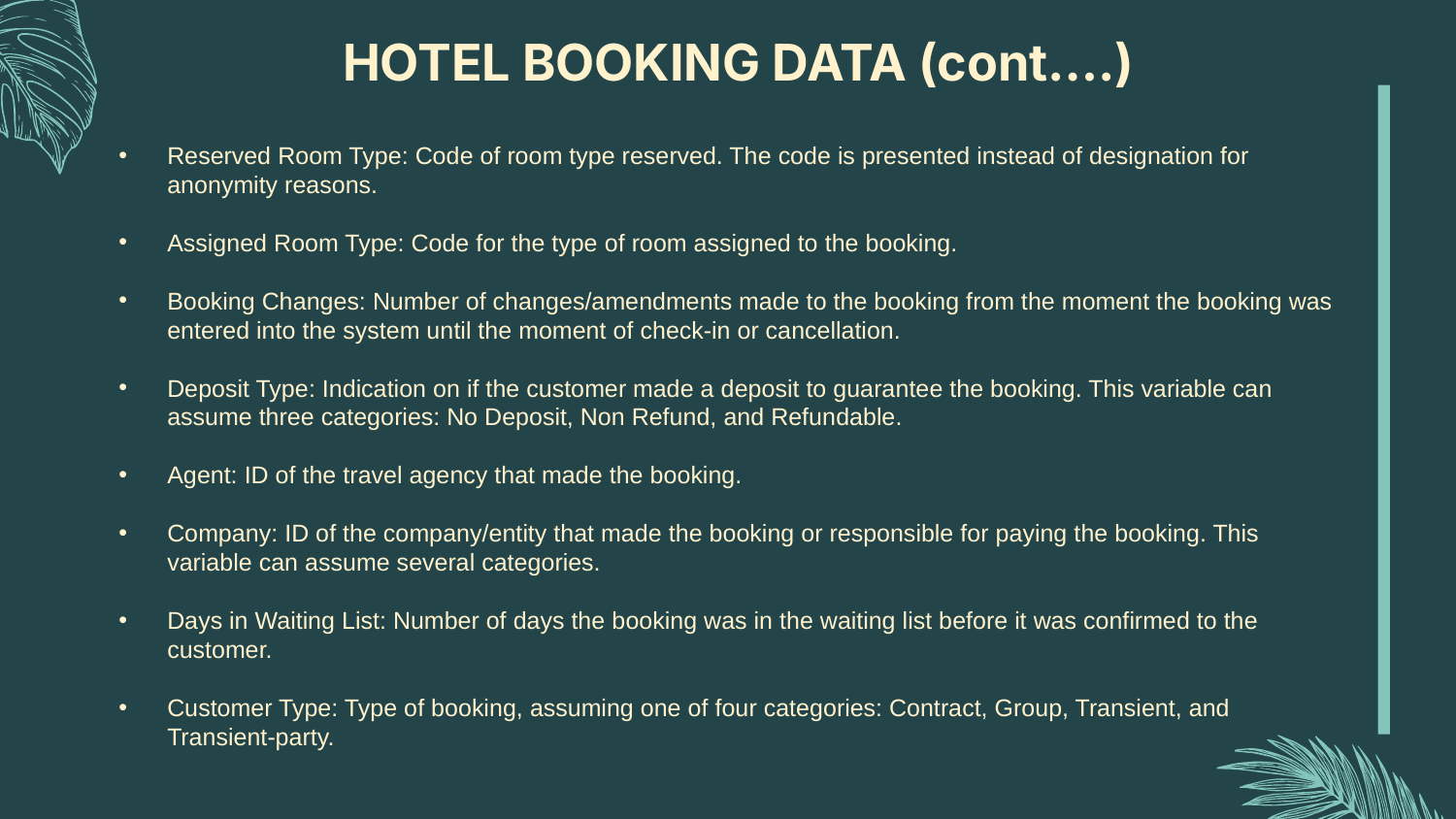

# HOTEL BOOKING DATA (cont….)
Reserved Room Type: Code of room type reserved. The code is presented instead of designation for anonymity reasons.

Assigned Room Type: Code for the type of room assigned to the booking.

Booking Changes: Number of changes/amendments made to the booking from the moment the booking was entered into the system until the moment of check-in or cancellation.

Deposit Type: Indication on if the customer made a deposit to guarantee the booking. This variable can assume three categories: No Deposit, Non Refund, and Refundable.

Agent: ID of the travel agency that made the booking.

Company: ID of the company/entity that made the booking or responsible for paying the booking. This variable can assume several categories.

Days in Waiting List: Number of days the booking was in the waiting list before it was confirmed to the customer.

Customer Type: Type of booking, assuming one of four categories: Contract, Group, Transient, and Transient-party.